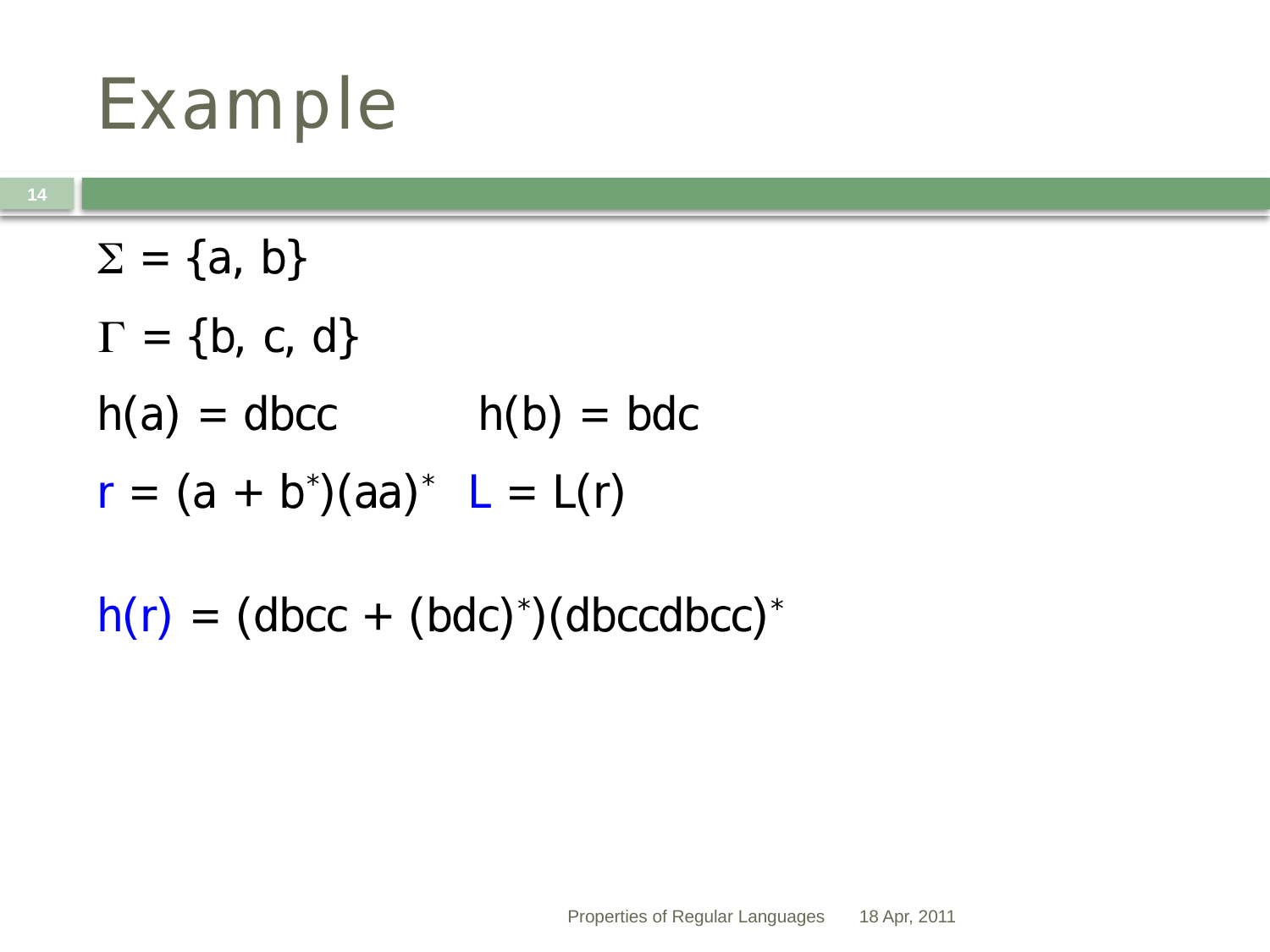

# Example
14
Σ = {a, b}
Γ = {b, c, d}
h(a) = dbcc		h(b) = bdc
r = (a + b*)(aa)*    L = L(r)
h(r) = (dbcc + (bdc)*)(dbccdbcc)*

Properties of Regular Languages
18 Apr, 2011